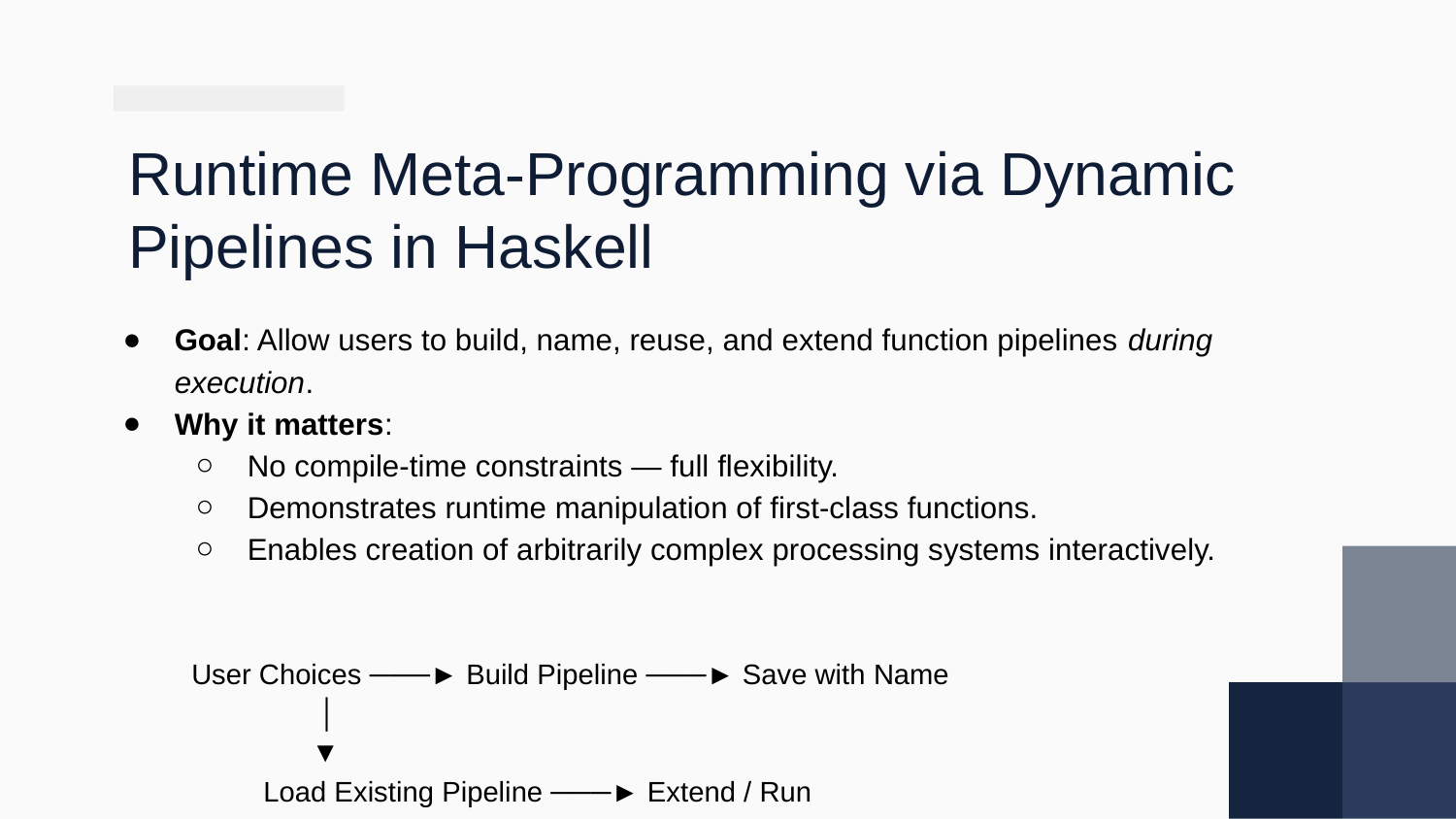

# Runtime Meta-Programming via Dynamic Pipelines in Haskell

Goal: Allow users to build, name, reuse, and extend function pipelines during execution.
Why it matters:
No compile-time constraints — full flexibility.
Demonstrates runtime manipulation of first-class functions.
Enables creation of arbitrarily complex processing systems interactively.

User Choices ───► Build Pipeline ───► Save with Name
                │
               ▼
         Load Existing Pipeline ───► Extend / Run